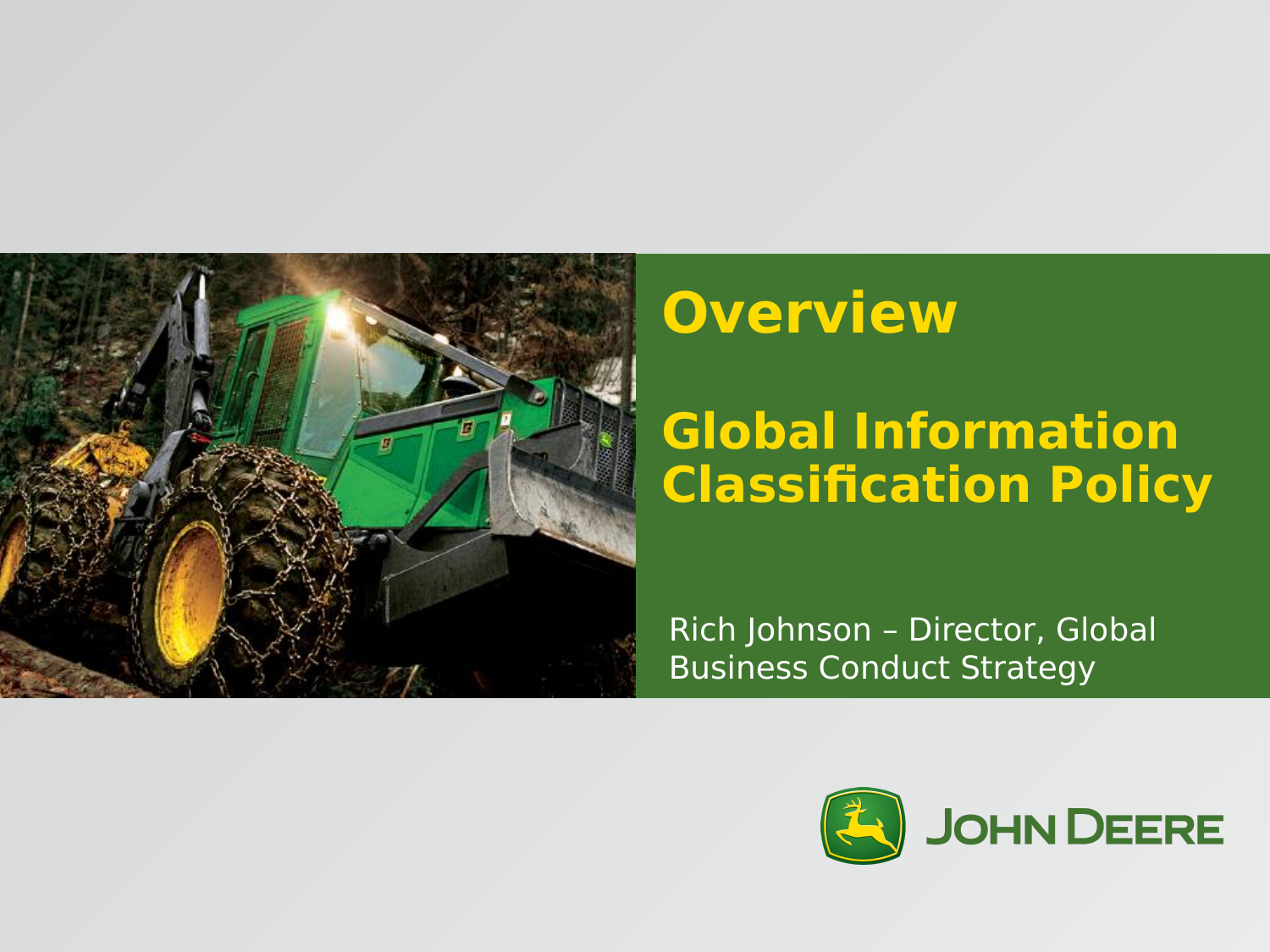

# Overview Global Information Classification Policy
Rich Johnson – Director, Global Business Conduct Strategy